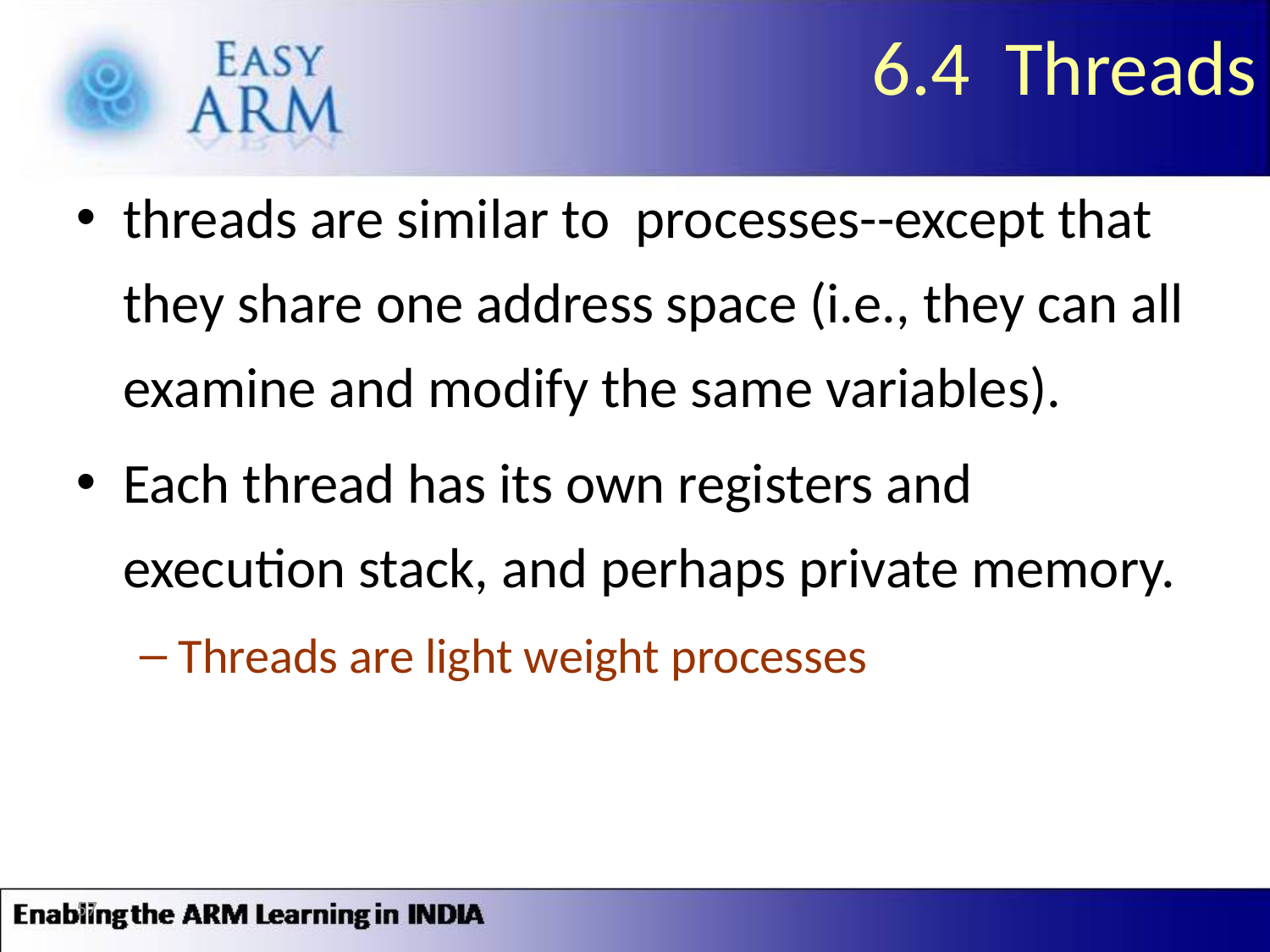

# 6.4  Threads
threads are similar to  processes--except that they share one address space (i.e., they can all examine and modify the same variables).
Each thread has its own registers and execution stack, and perhaps private memory.
Threads are light weight processes
57